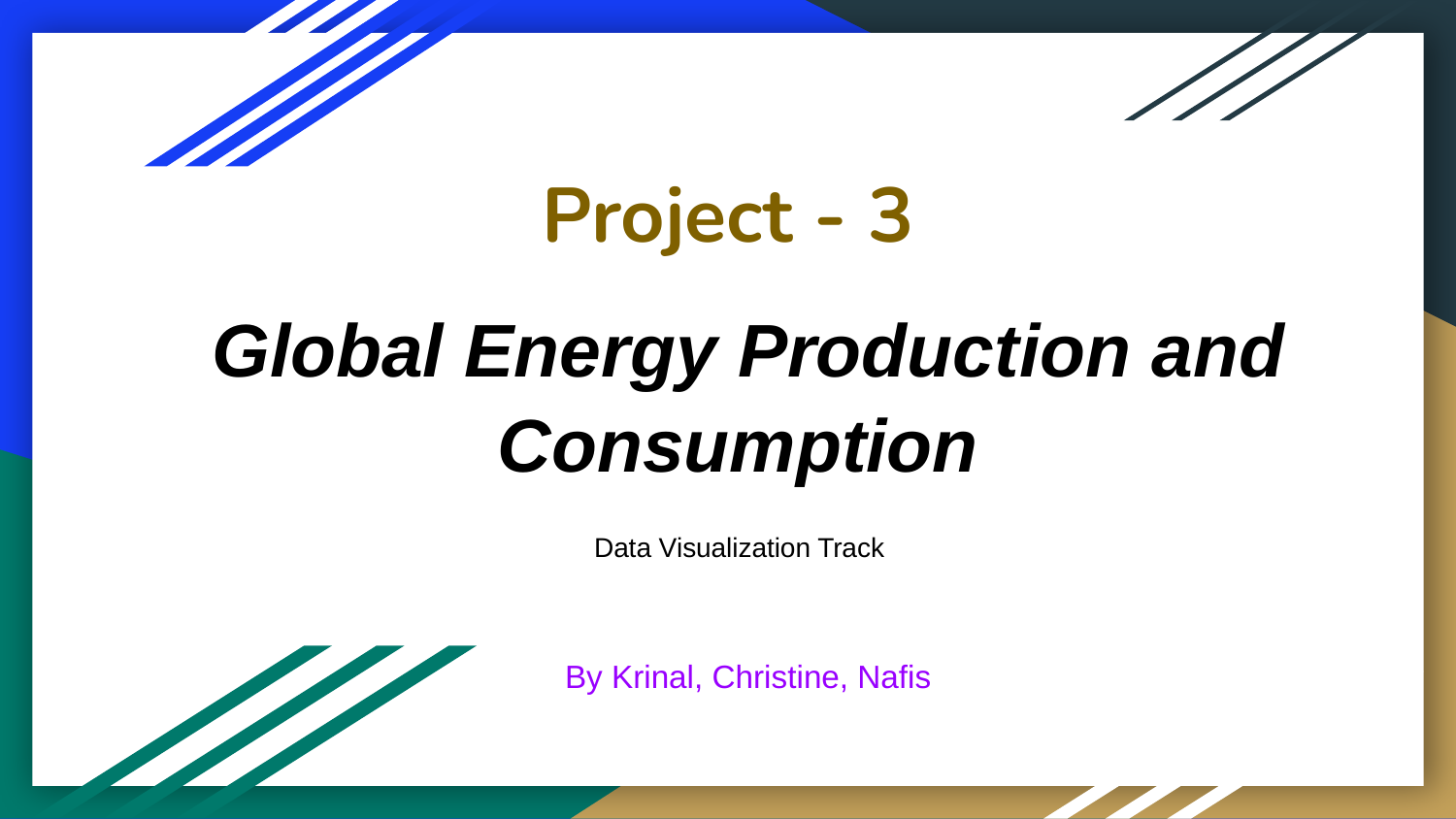

# Project - 3
Global Energy Production and Consumption
Data Visualization Track

By Krinal, Christine, Nafis